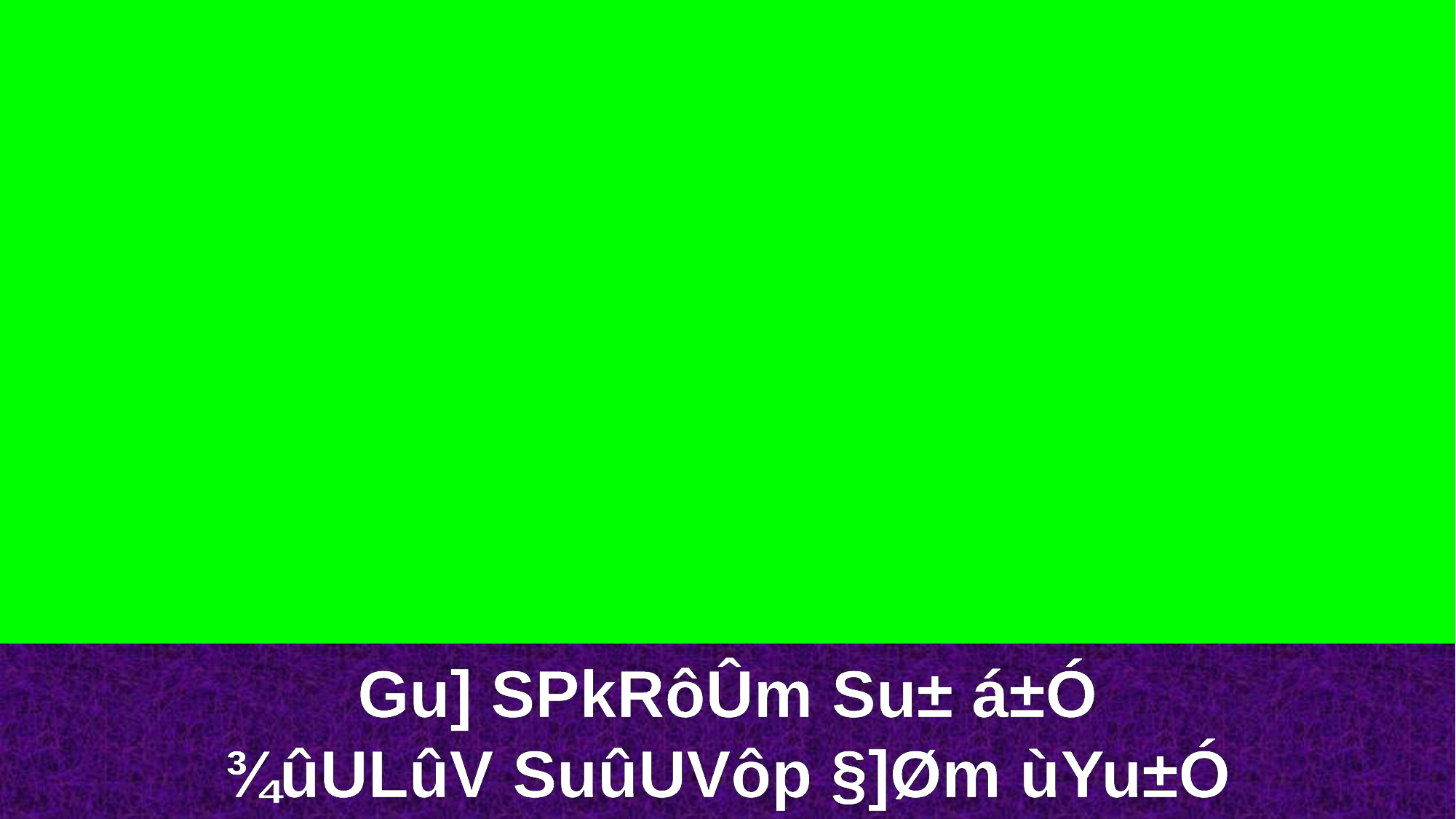

Gu] SPkRôÛm Su± á±Ó
¾ûULûV SuûUVôp §]Øm ùYu±Ó